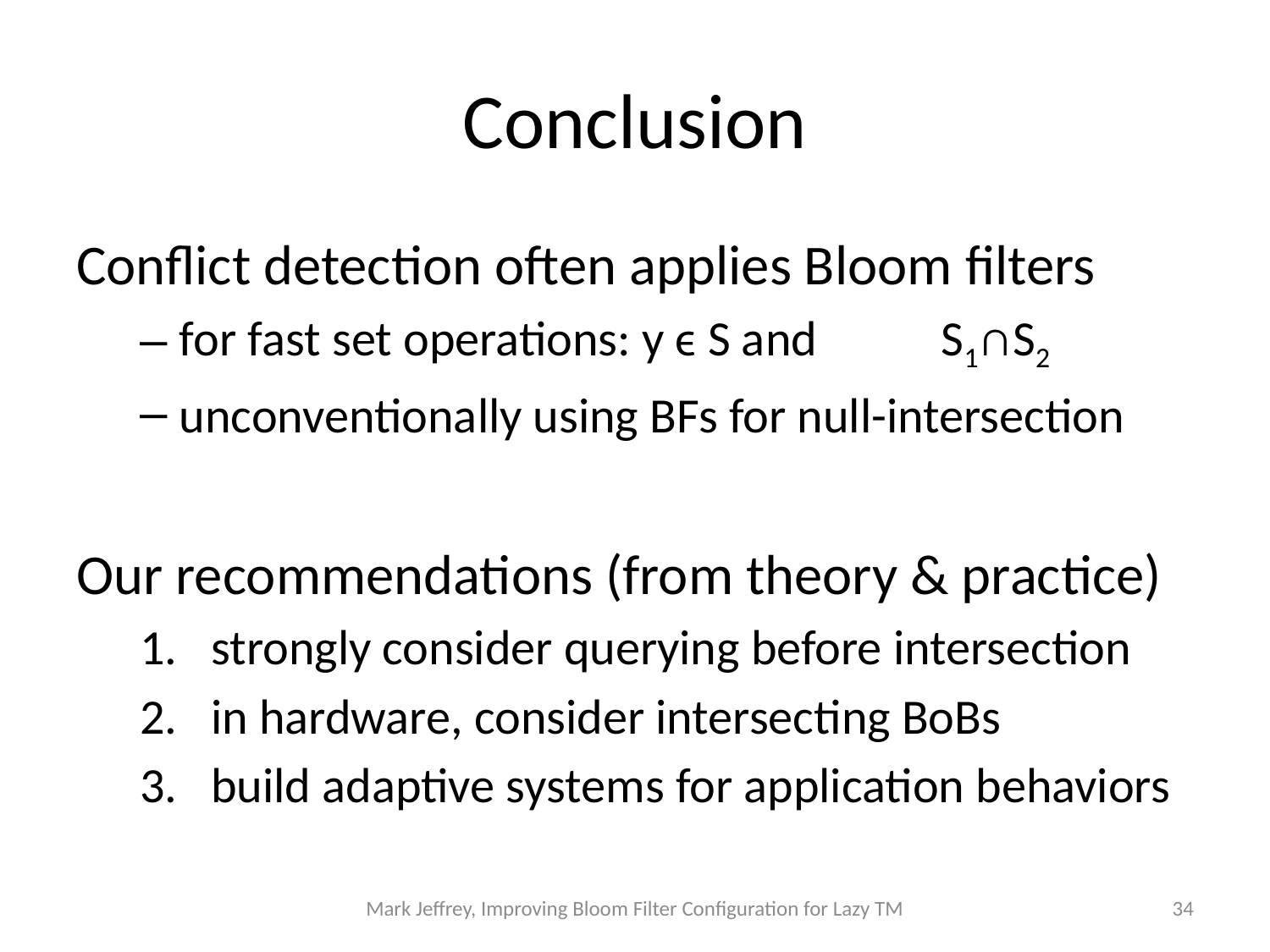

# Conclusion
Conflict detection often applies Bloom filters
for fast set operations: y ϵ S and	S1∩S2
unconventionally using BFs for null-intersection

Our recommendations (from theory & practice)
strongly consider querying before intersection
in hardware, consider intersecting BoBs
build adaptive systems for application behaviors

Mark Jeffrey, Improving Bloom Filter Configuration for Lazy TM
34